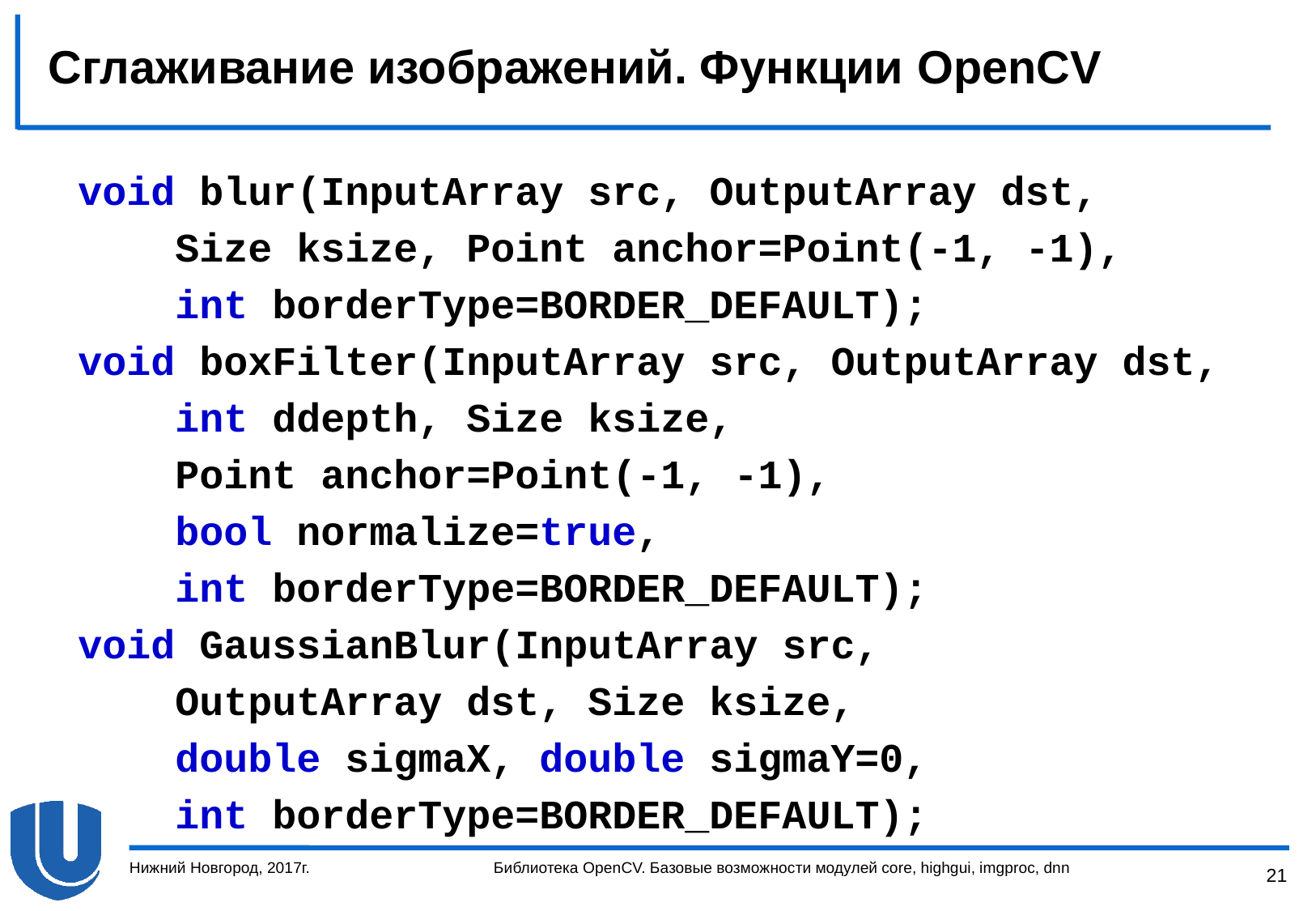

# Сглаживание изображений. Функции OpenCV
void blur(InputArray src, OutputArray dst,
    Size ksize, Point anchor=Point(-1, -1),
    int borderType=BORDER_DEFAULT);
void boxFilter(InputArray src, OutputArray dst,
    int ddepth, Size ksize,
    Point anchor=Point(-1, -1),
    bool normalize=true,
    int borderType=BORDER_DEFAULT);
void GaussianBlur(InputArray src,
    OutputArray dst, Size ksize,
    double sigmaX, double sigmaY=0,
    int borderType=BORDER_DEFAULT);
Нижний Новгород, 2017г.
Библиотека OpenCV. Базовые возможности модулей core, highgui, imgproc, dnn